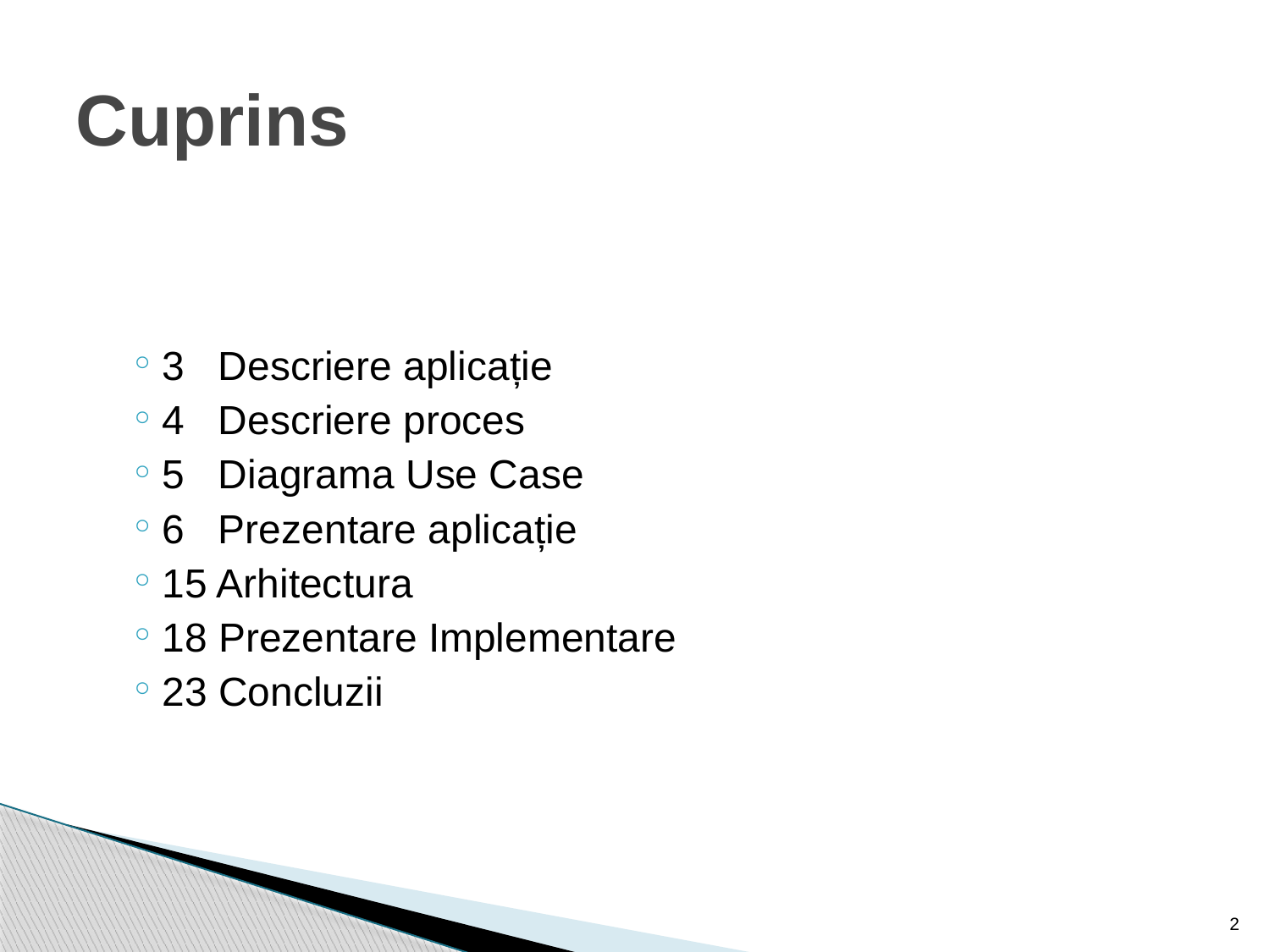

# Cuprins

3   Descriere aplicație
4   Descriere proces
5   Diagrama Use Case
6   Prezentare aplicație
15 Arhitectura
18 Prezentare Implementare
23 Concluzii
2